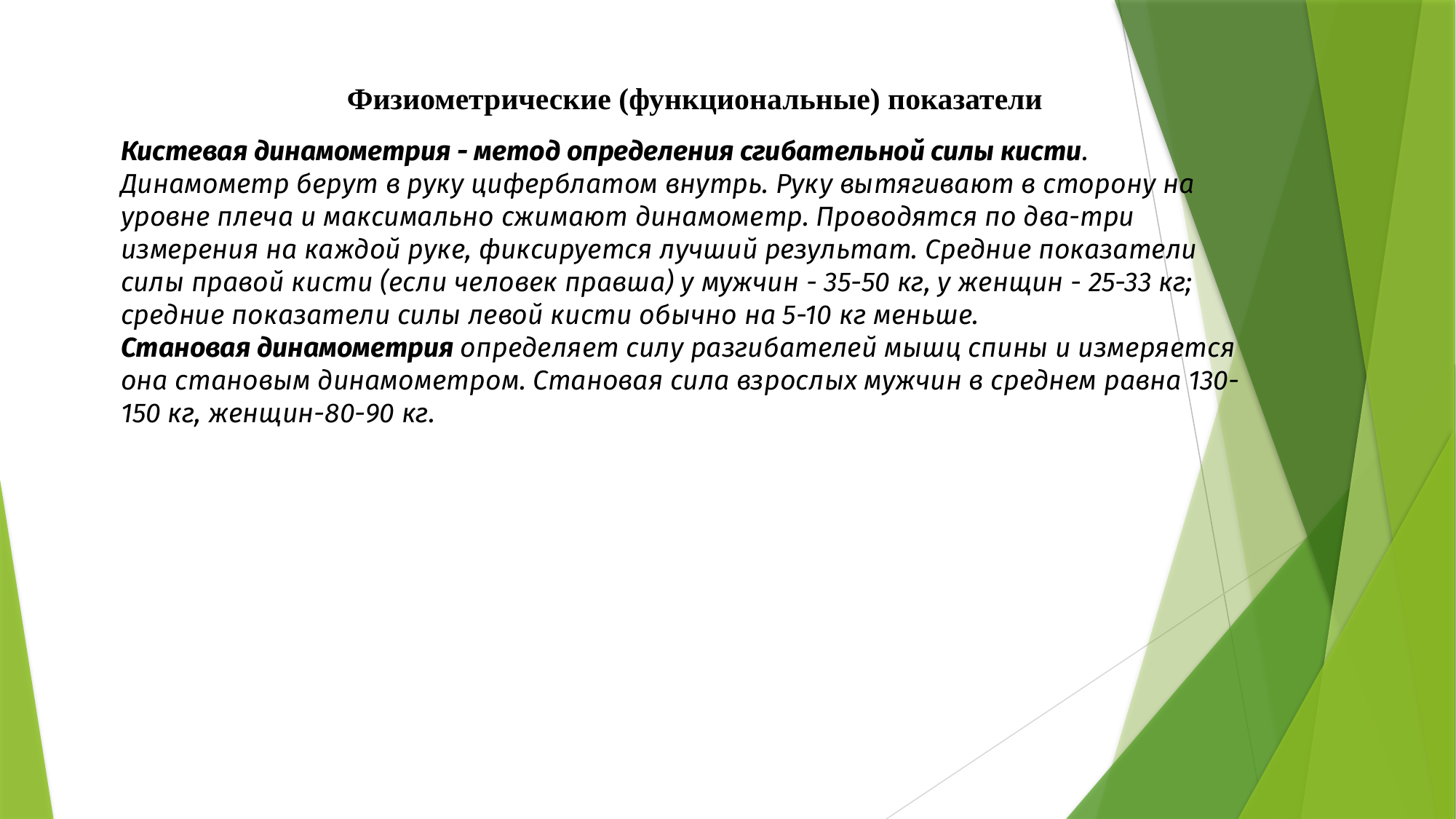

Физиометрические (функциональные) показатели
Кистевая динамометрия - метод определения сгибательной силы кисти. Динамометр берут в руку циферблатом внутрь. Руку вытягивают в сторону на уровне плеча и максимально сжимают динамометр. Проводятся по два-три измерения на каждой руке, фиксируется лучший результат. Средние показатели силы правой кисти (если человек правша) у мужчин - 35-50 кг, у женщин - 25-33 кг; средние показатели силы левой кисти обычно на 5-10 кг меньше.
Становая динамометрия определяет силу разгибателей мышц спины и измеряется она становым динамометром. Становая сила взрослых мужчин в среднем равна 130-150 кг, женщин-80-90 кг.